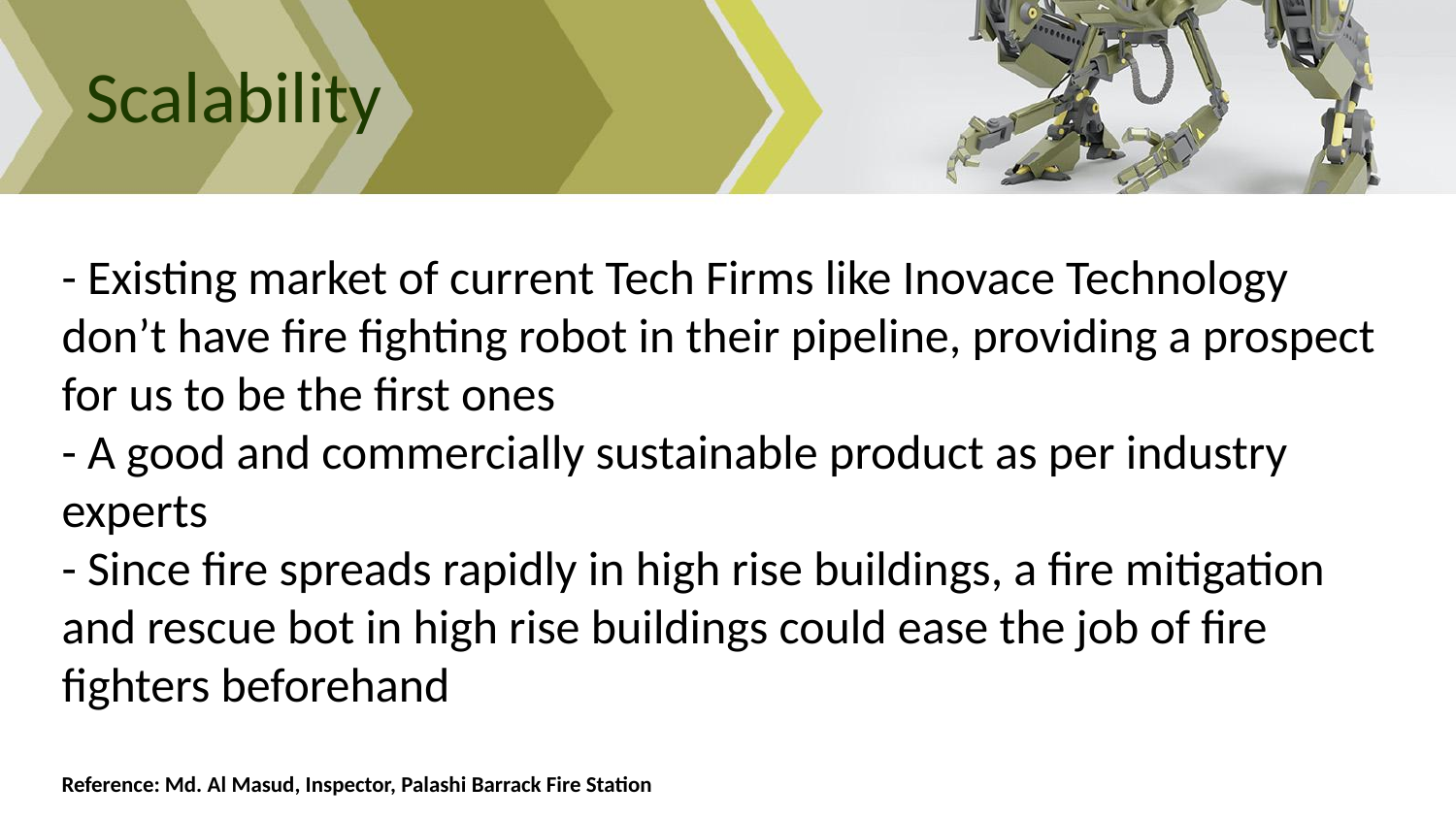

# Scalability
- Existing market of current Tech Firms like Inovace Technology don’t have fire fighting robot in their pipeline, providing a prospect for us to be the first ones
- A good and commercially sustainable product as per industry experts
- Since fire spreads rapidly in high rise buildings, a fire mitigation and rescue bot in high rise buildings could ease the job of fire fighters beforehand

Reference: Md. Al Masud, Inspector, Palashi Barrack Fire Station